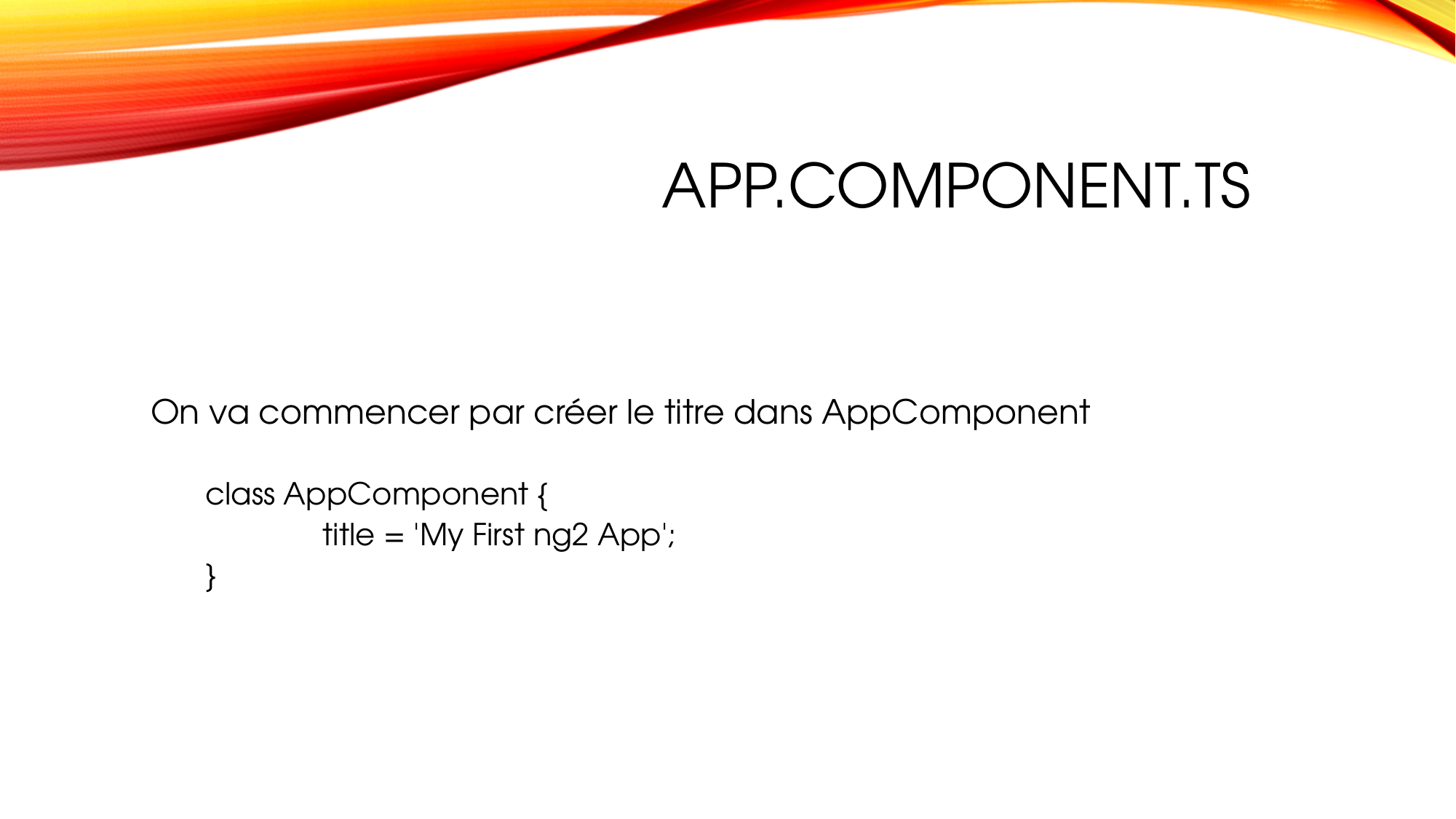

# App.component.ts

On va commencer par créer le titre dans AppComponent

class AppComponent {
	 title = 'My First ng2 App';
}